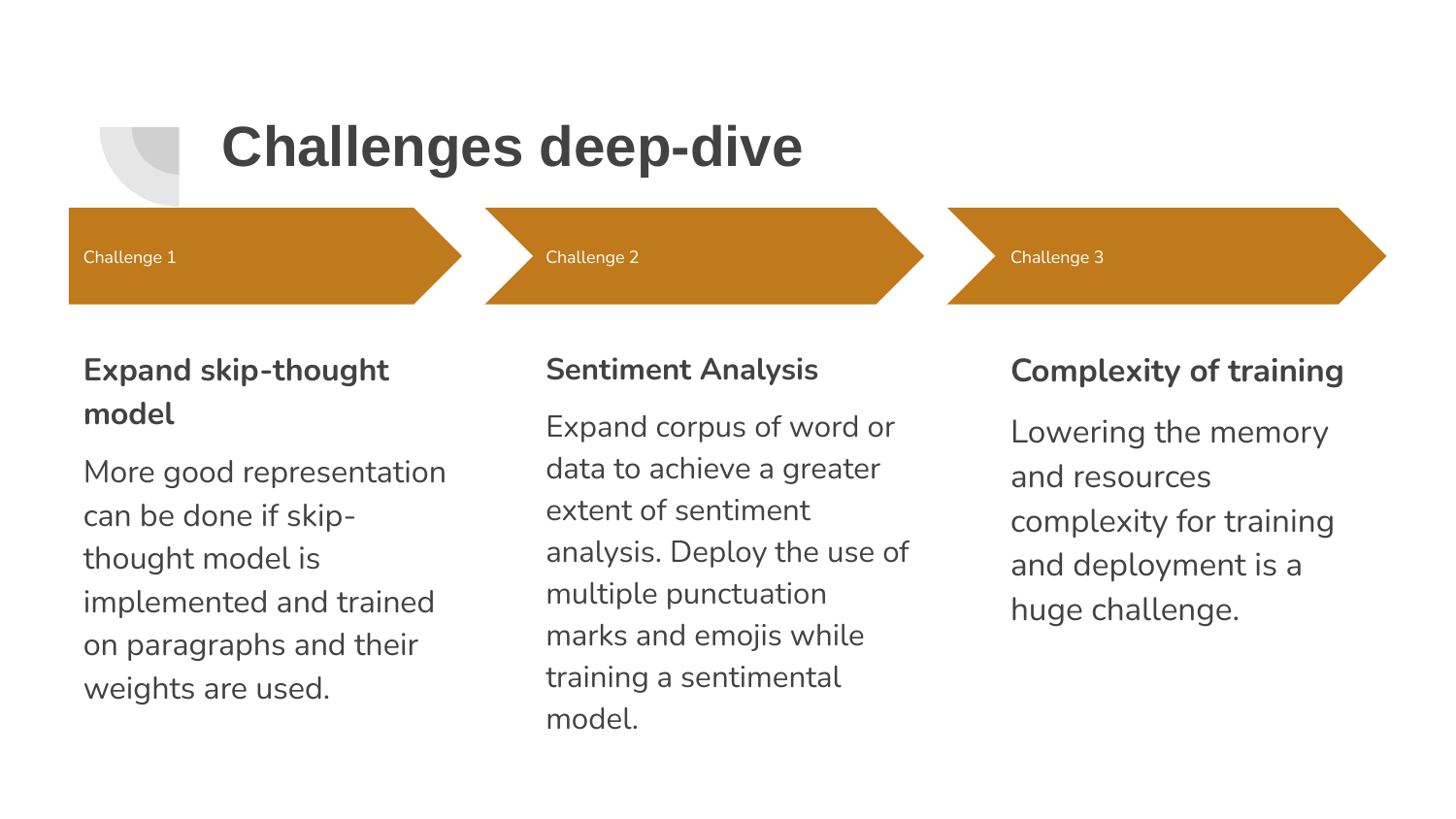

# Challenges deep-dive

Challenge 1
Challenge 2
Challenge 3
Expand skip-thought model
More good representation can be done if skip-thought model is implemented and trained on paragraphs and their weights are used.
Sentiment Analysis
Expand corpus of word or data to achieve a greater extent of sentiment analysis. Deploy the use of multiple punctuation marks and emojis while training a sentimental model.
Complexity of training
Lowering the memory and resources complexity for training and deployment is a huge challenge.